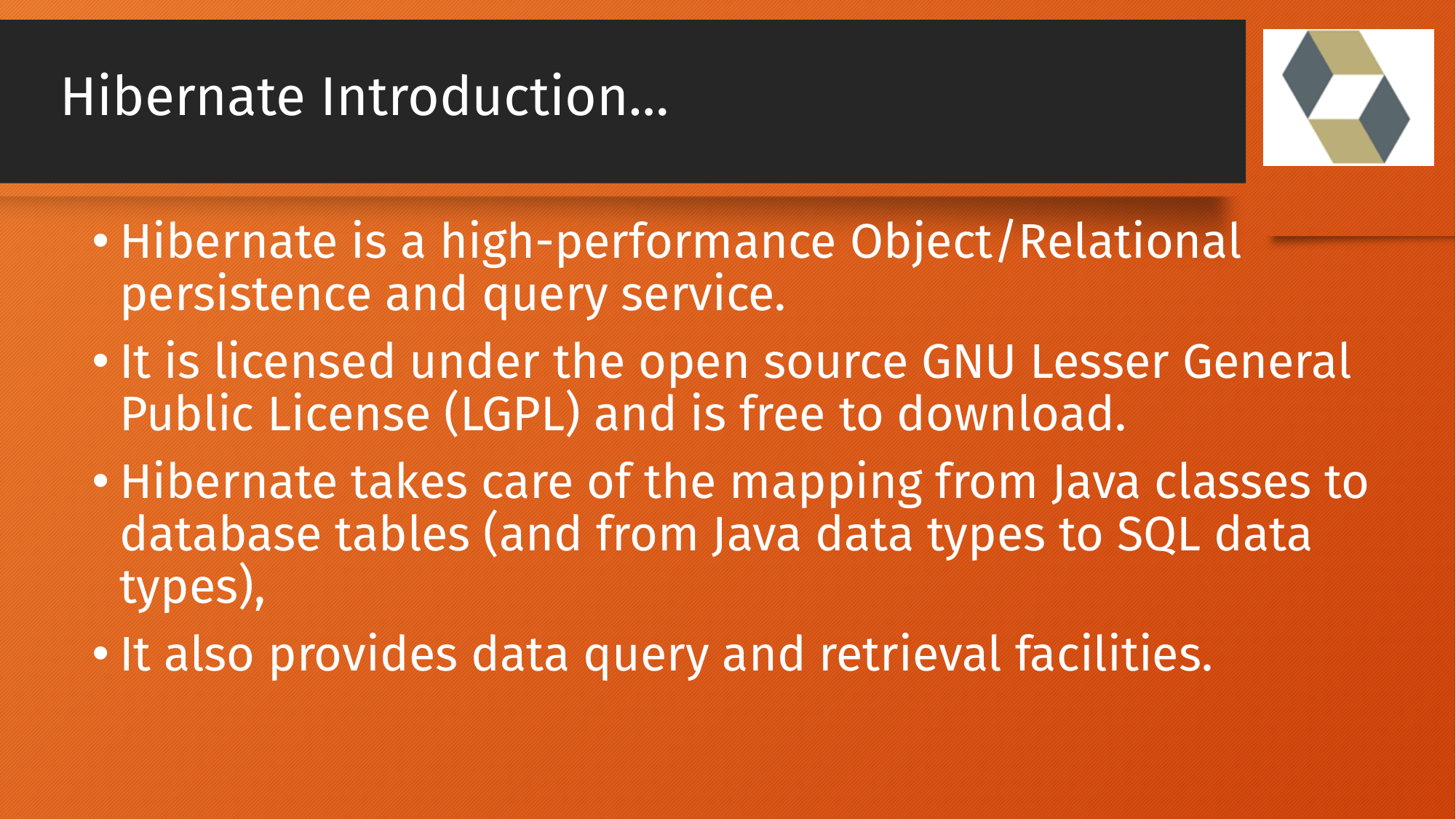

# Hibernate Introduction…
Hibernate is a high-performance Object/Relational persistence and query service.
It is licensed under the open source GNU Lesser General Public License (LGPL) and is free to download.
Hibernate takes care of the mapping from Java classes to database tables (and from Java data types to SQL data types),
It also provides data query and retrieval facilities.